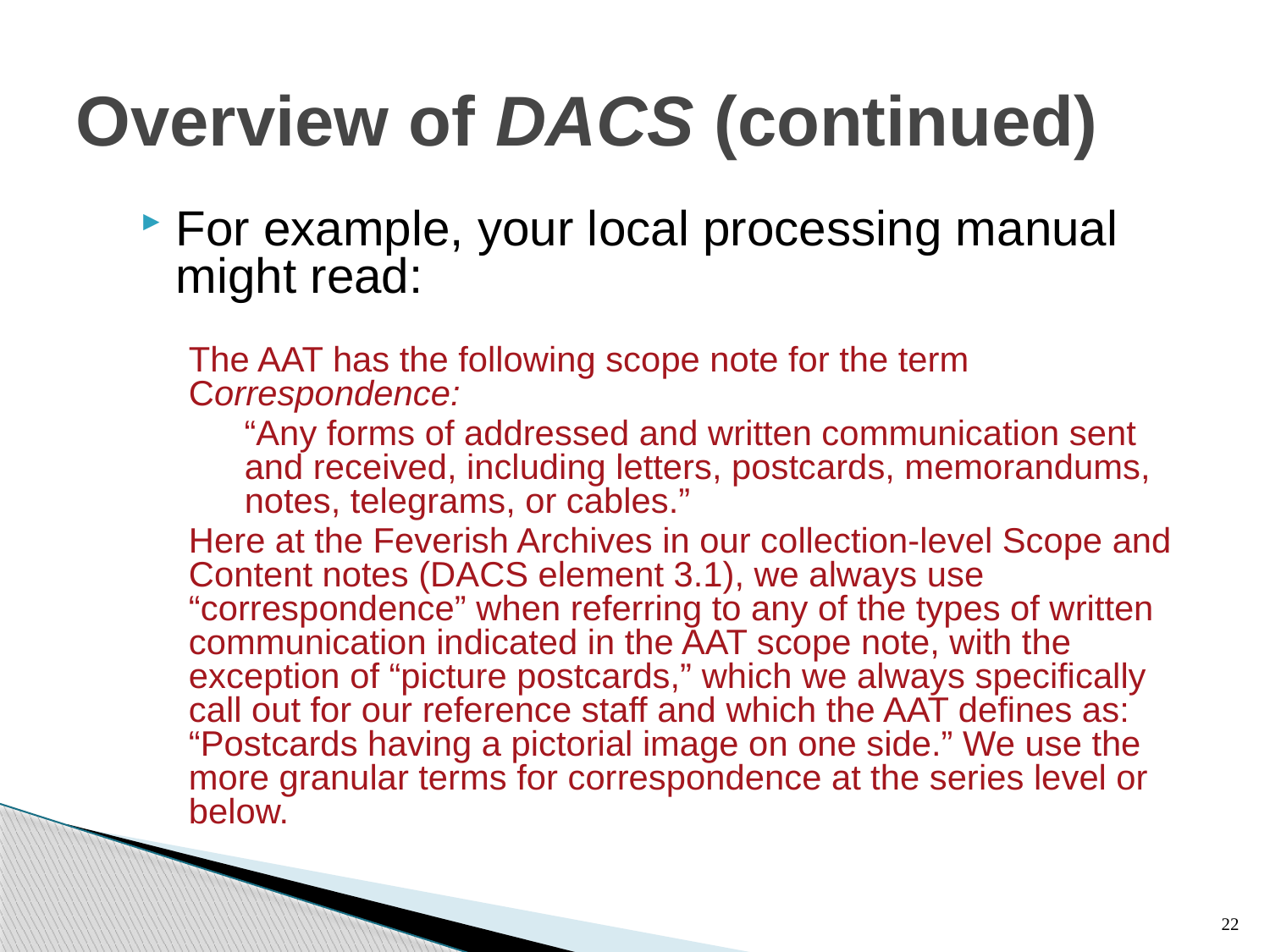

# Overview of DACS (continued)
For example, your local processing manual might read:

The AAT has the following scope note for the term Correspondence:
“Any forms of addressed and written communication sent and received, including letters, postcards, memorandums, notes, telegrams, or cables.”
Here at the Feverish Archives in our collection-level Scope and Content notes (DACS element 3.1), we always use “correspondence” when referring to any of the types of written communication indicated in the AAT scope note, with the exception of “picture postcards,” which we always specifically call out for our reference staff and which the AAT defines as: “Postcards having a pictorial image on one side.” We use the more granular terms for correspondence at the series level or below.
22